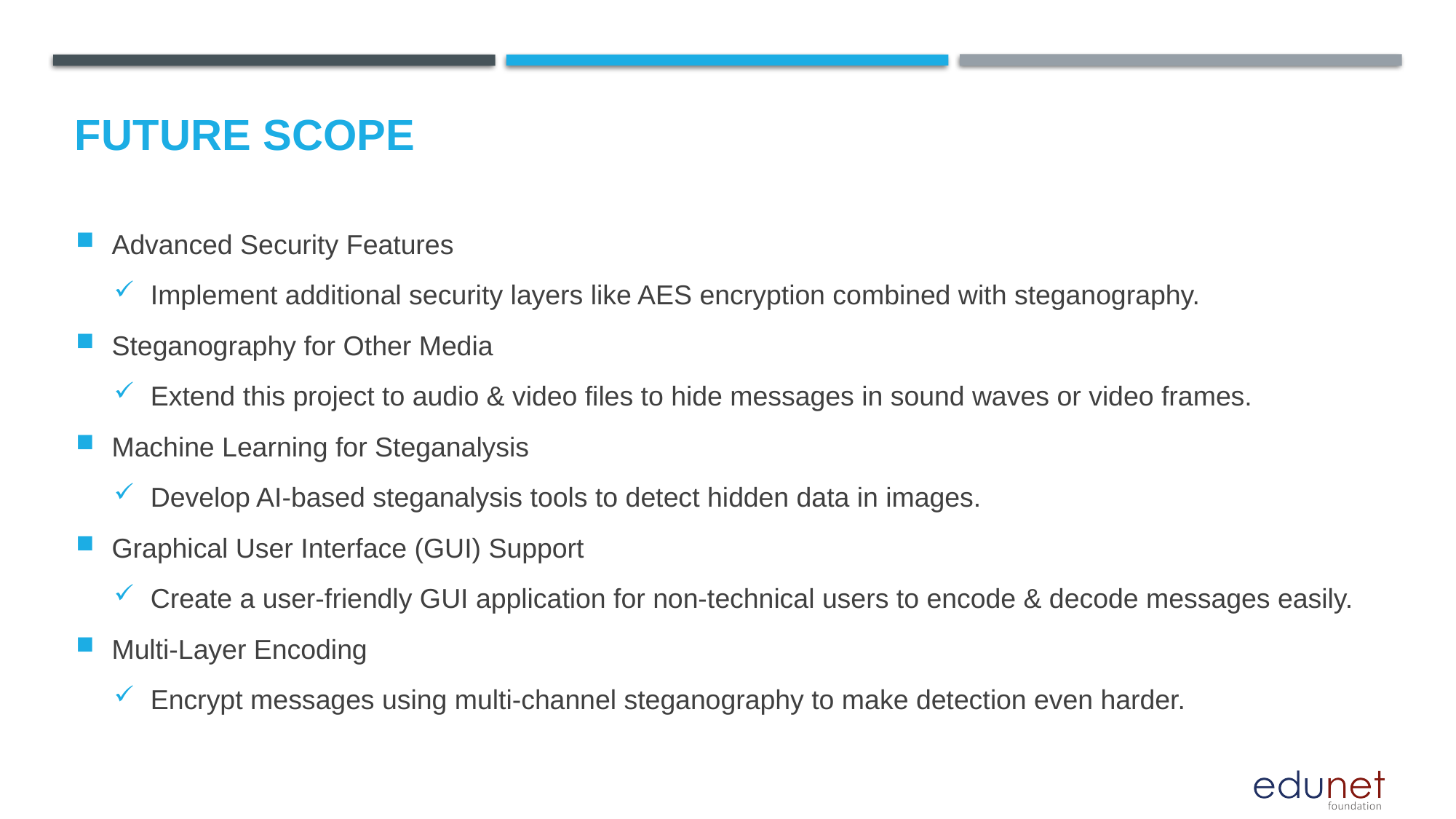

Future scope
Advanced Security Features
Implement additional security layers like AES encryption combined with steganography.
Steganography for Other Media
Extend this project to audio & video files to hide messages in sound waves or video frames.
Machine Learning for Steganalysis
Develop AI-based steganalysis tools to detect hidden data in images.
Graphical User Interface (GUI) Support
Create a user-friendly GUI application for non-technical users to encode & decode messages easily.
Multi-Layer Encoding
Encrypt messages using multi-channel steganography to make detection even harder.